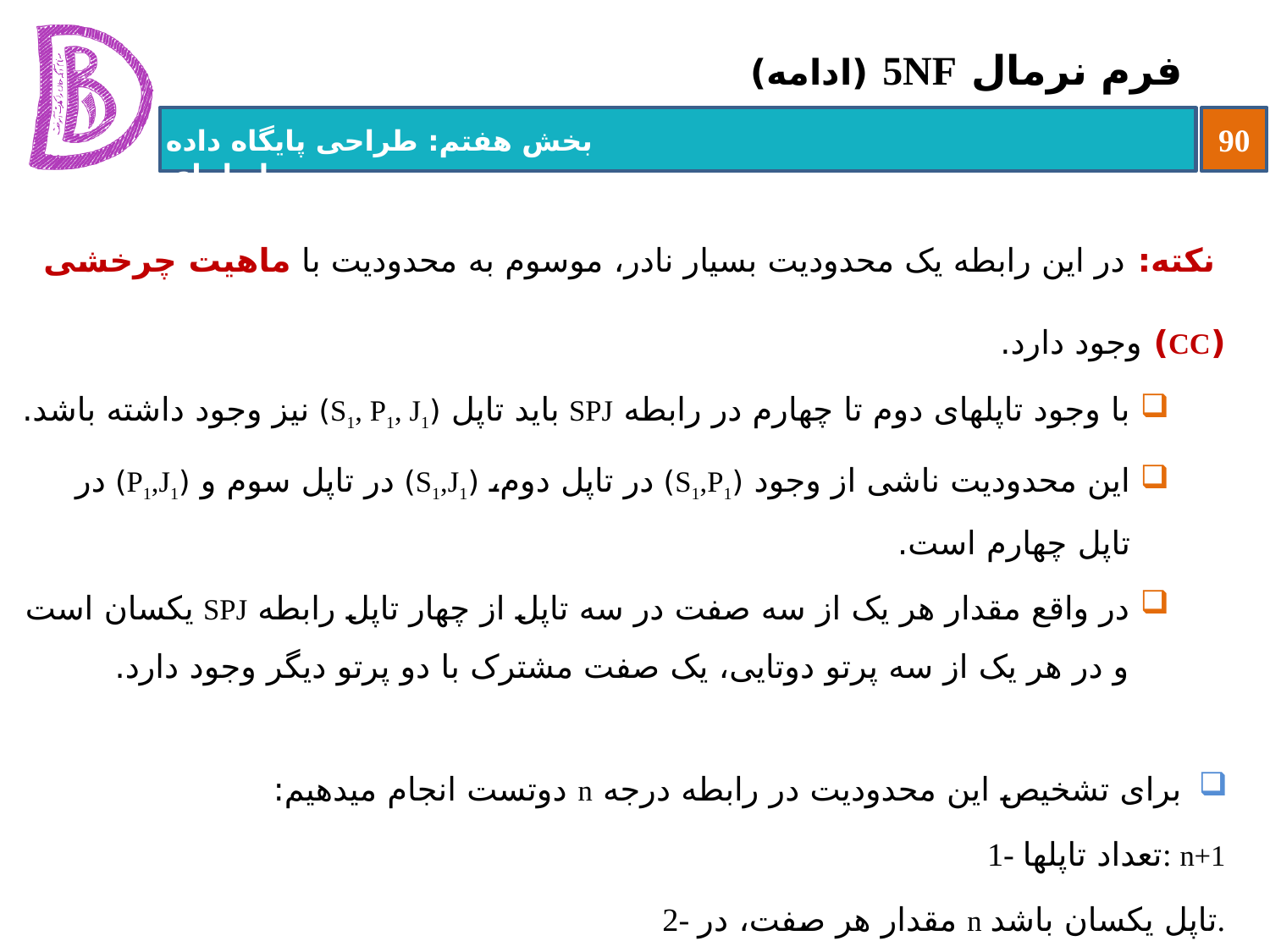

# فرم نرمال 5NF (ادامه)
 نکته: در این رابطه یک محدودیت بسیار نادر، موسوم به محدودیت با ماهیت چرخشی (CC) وجود دارد.
با وجود تاپل‏های دوم تا چهارم در رابطه SPJ باید تاپل (S1, P1, J1) نیز وجود داشته باشد.
این محدودیت ناشی از وجود (S1,P1) در تاپل دوم، (S1,J1) در تاپل سوم و (P1,J1) در تاپل چهارم است.
در واقع مقدار هر یک از سه صفت در سه تاپل از چهار تاپل رابطه SPJ یکسان است و در هر یک از سه پرتو دوتایی، یک صفت مشترک با دو پرتو دیگر وجود دارد.
برای تشخیص این محدودیت در رابطه درجه n دوتست انجام می‏دهیم:
1- تعداد تاپل‏ها: n+1
2- مقدار هر صفت، در n تاپل یکسان باشد.